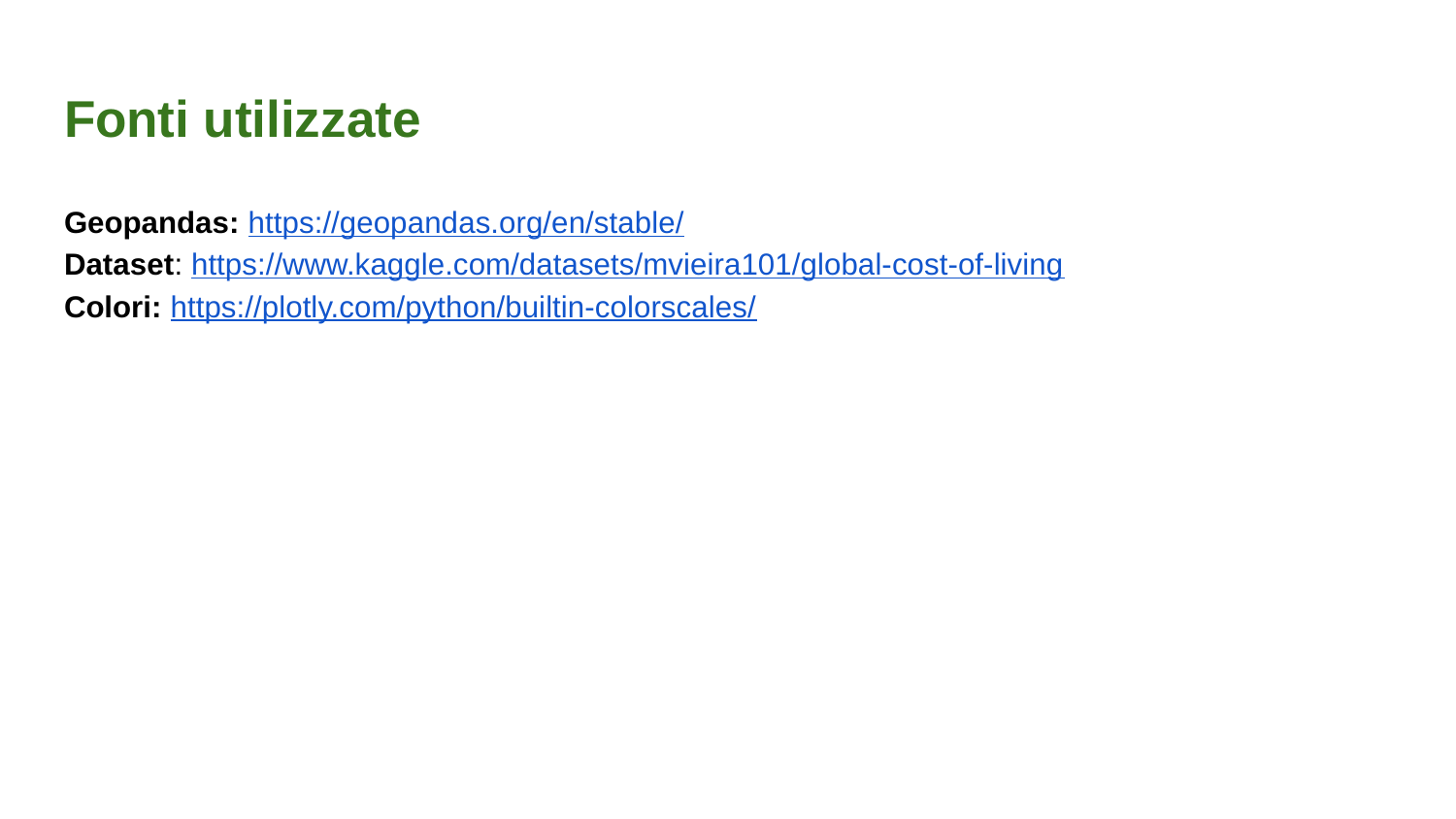

# Fonti utilizzate
Geopandas: https://geopandas.org/en/stable/
Dataset: https://www.kaggle.com/datasets/mvieira101/global-cost-of-living
Colori: https://plotly.com/python/builtin-colorscales/